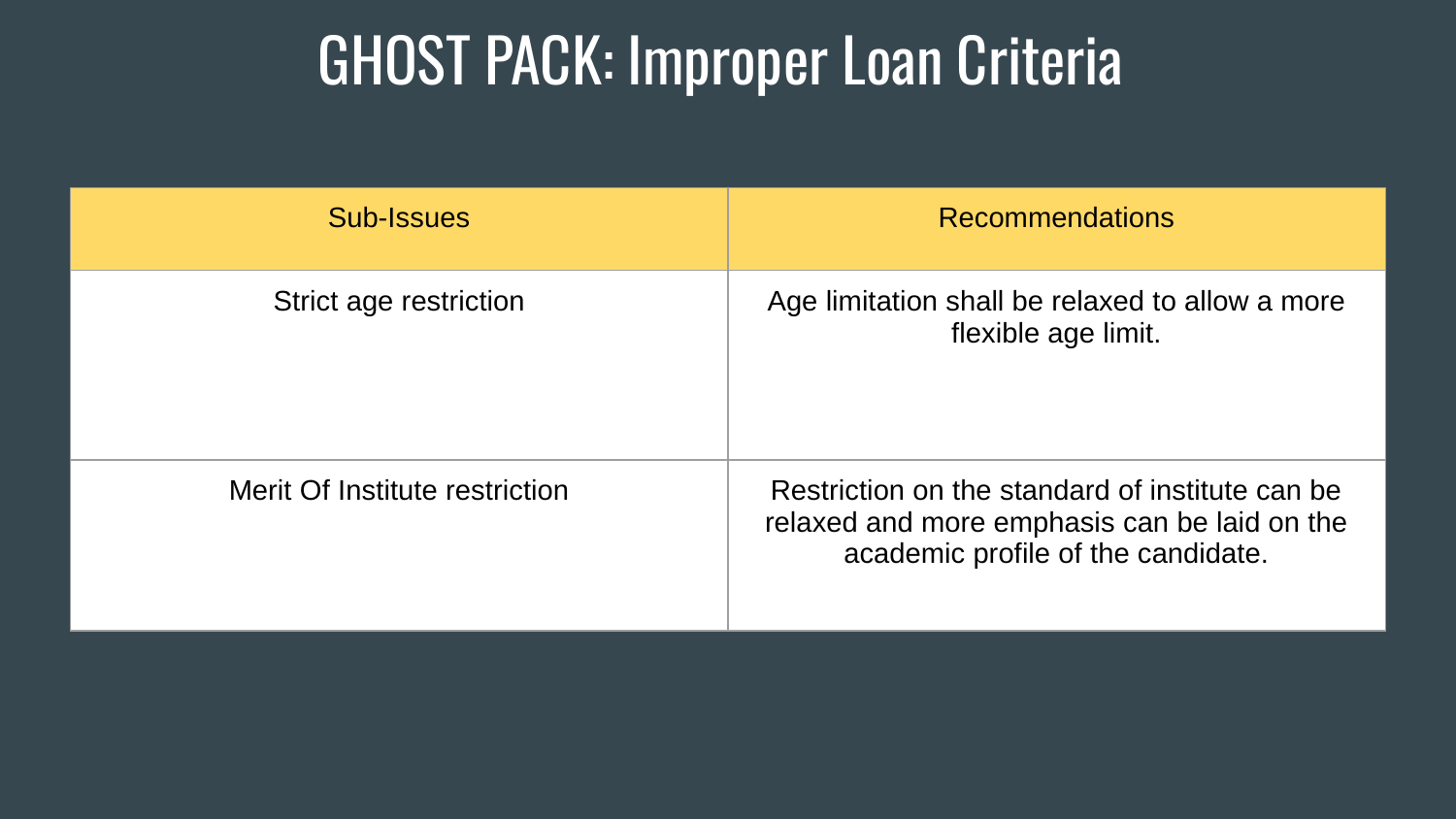

# GHOST PACK: Improper Loan Criteria
| Sub-Issues | Recommendations |
| --- | --- |
| Strict age restriction | Age limitation shall be relaxed to allow a more flexible age limit. |
| Merit Of Institute restriction | Restriction on the standard of institute can be relaxed and more emphasis can be laid on the academic profile of the candidate. |